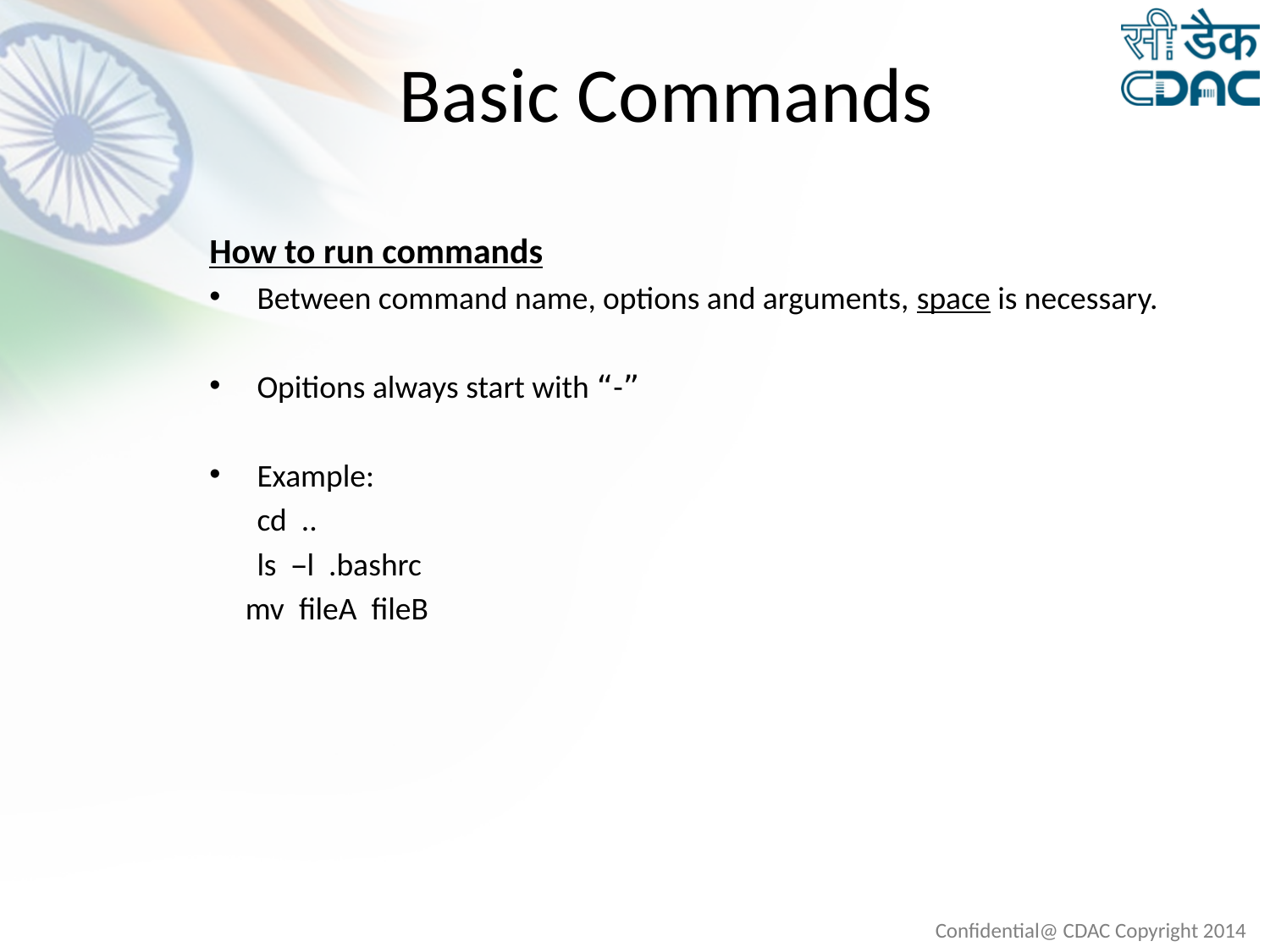

# Basic Commands
How to run commands
Between command name, options and arguments, space is necessary.

Opitions always start with “-”

Example:
	cd  ..
	ls  –l  .bashrc
     mv  fileA  fileB